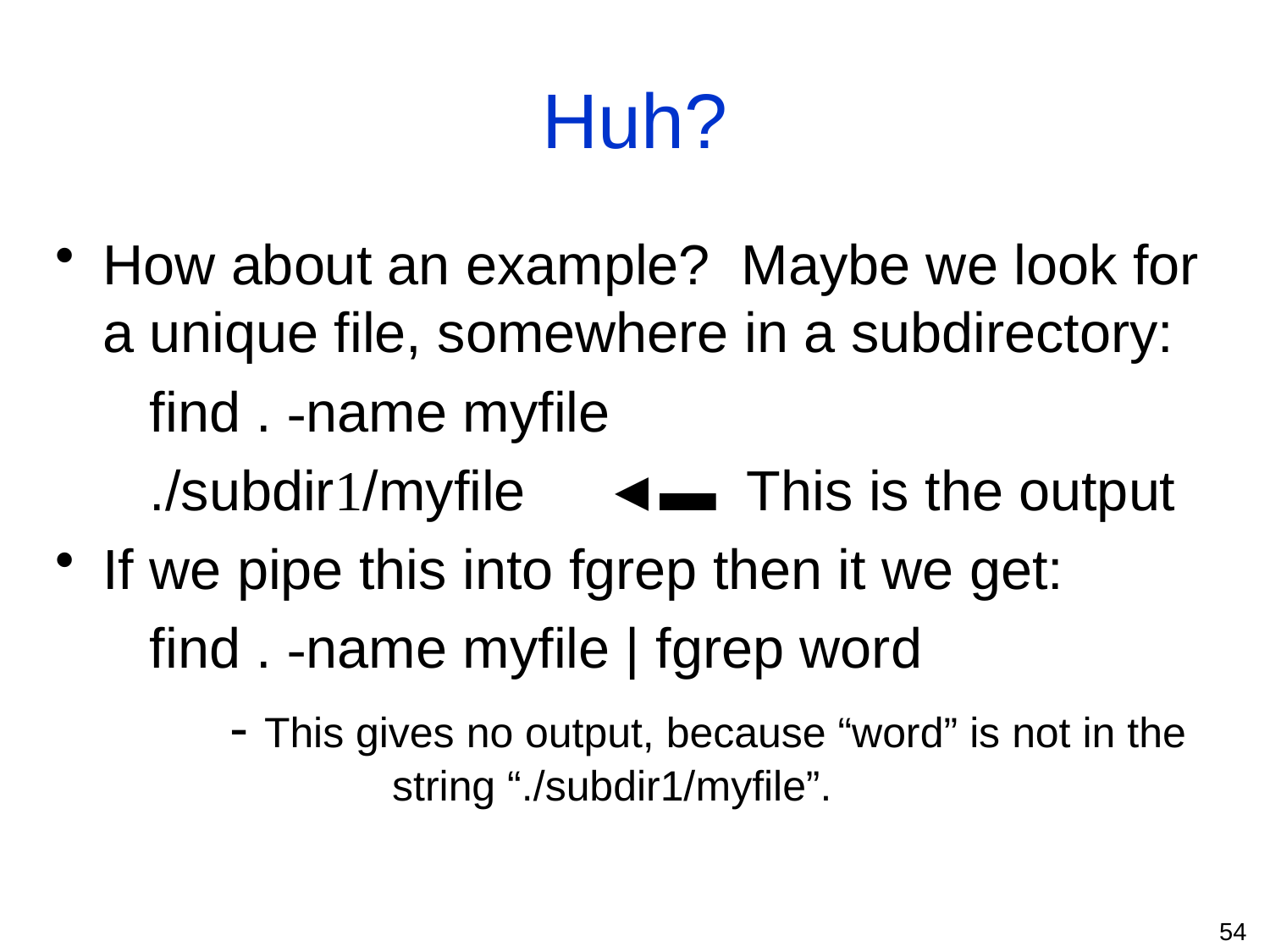

# Huh?
How about an example?  Maybe we look for a unique file, somewhere in a subdirectory:
	   find . -name myfile
	   ./subdir1/myfile     ◄▬  This is the output
If we pipe this into fgrep then it we get:
	   find . -name myfile | fgrep word
		- This gives no output, because “word” is not in the 		   string “./subdir1/myfile”.

54